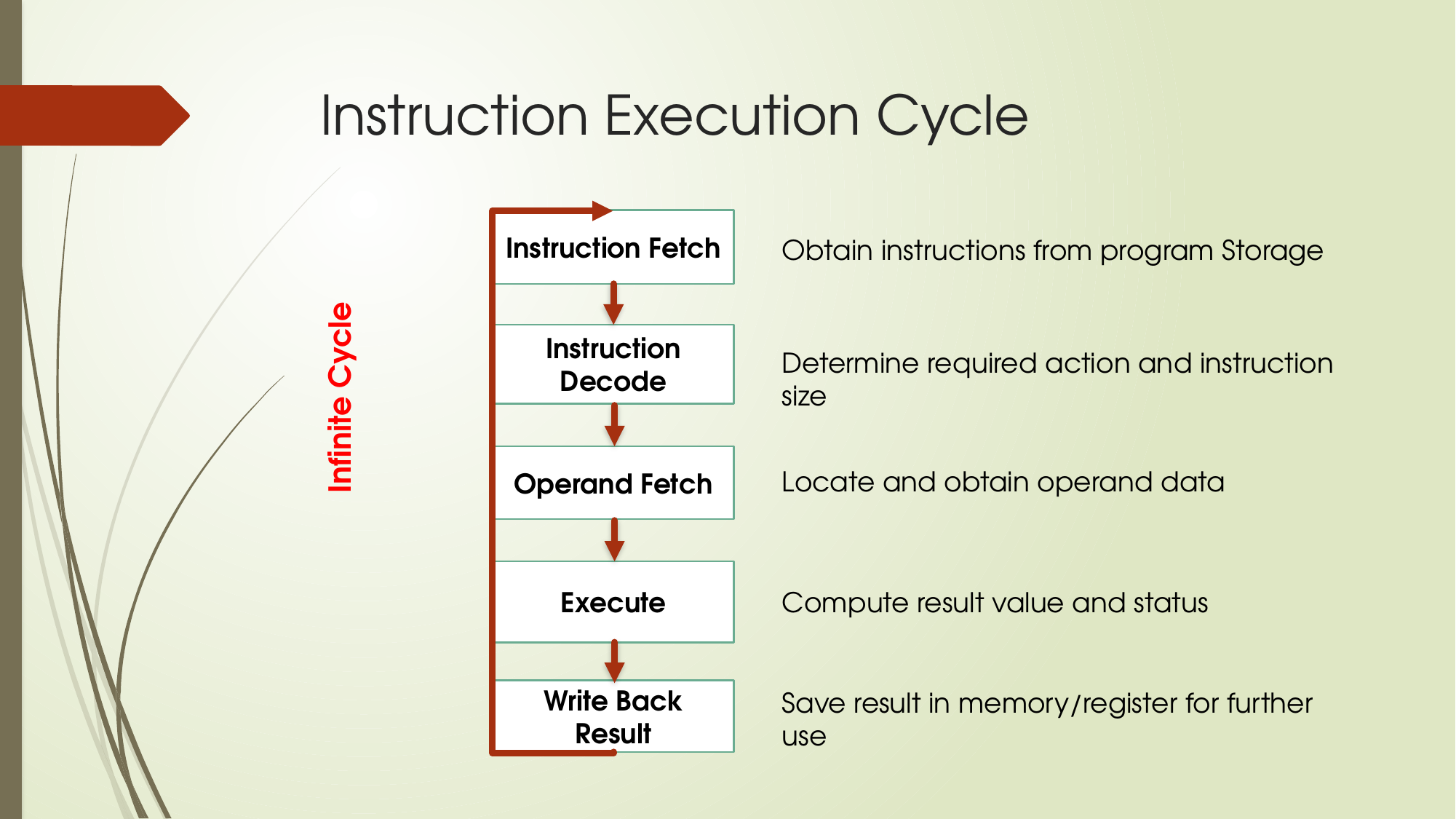

# Instruction Execution Cycle
Instruction Fetch
Obtain instructions from program Storage
Infinite Cycle
Instruction Decode
Determine required action and instruction size
Operand Fetch
Locate and obtain operand data
Execute
Compute result value and status
Write Back Result
Save result in memory/register for further use